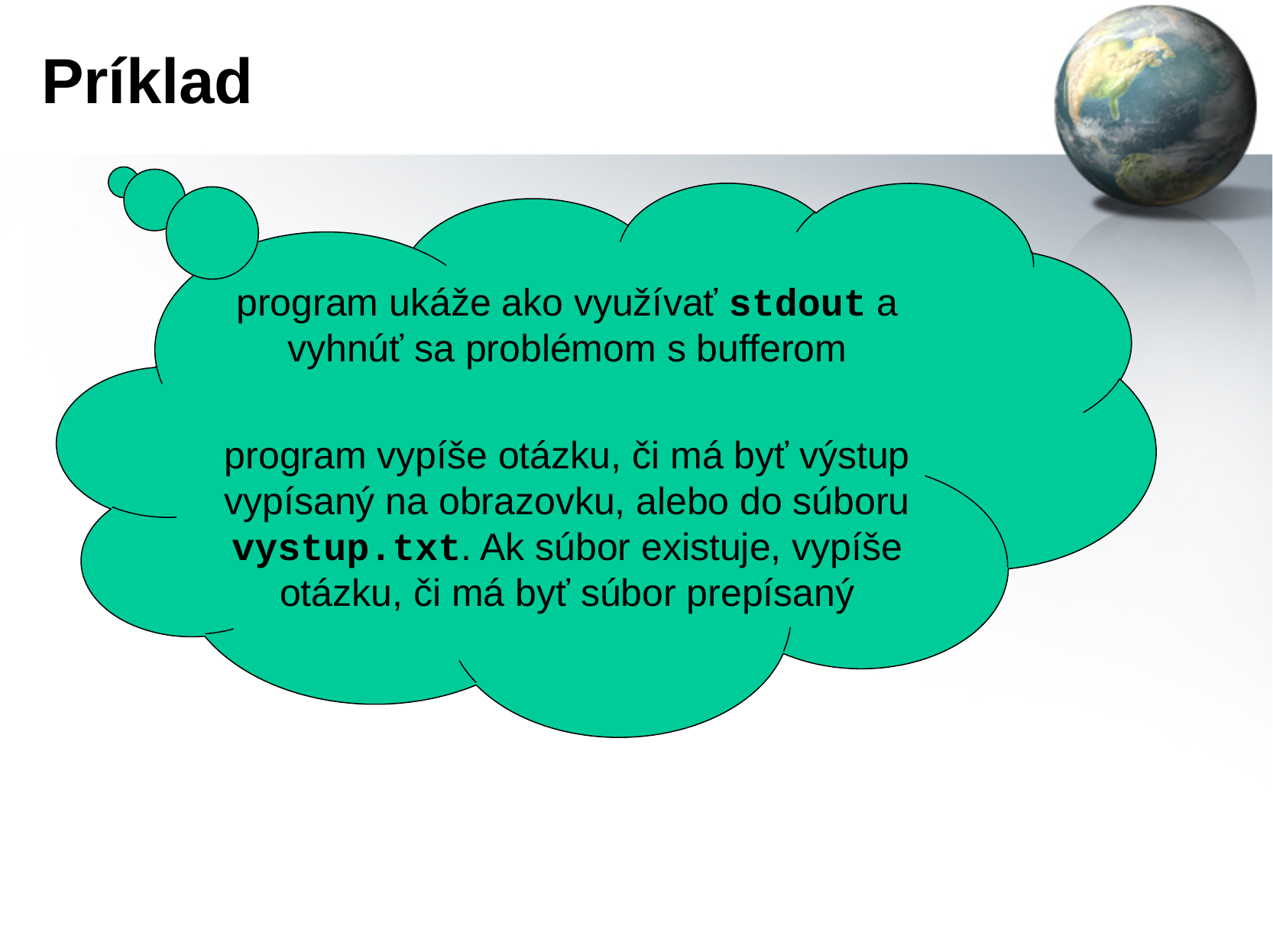

# Príklad
program ukáže ako využívať stdout a vyhnúť sa problémom s bufferom

program vypíše otázku, či má byť výstup vypísaný na obrazovku, alebo do súboru vystup.txt. Ak súbor existuje, vypíše otázku, či má byť súbor prepísaný